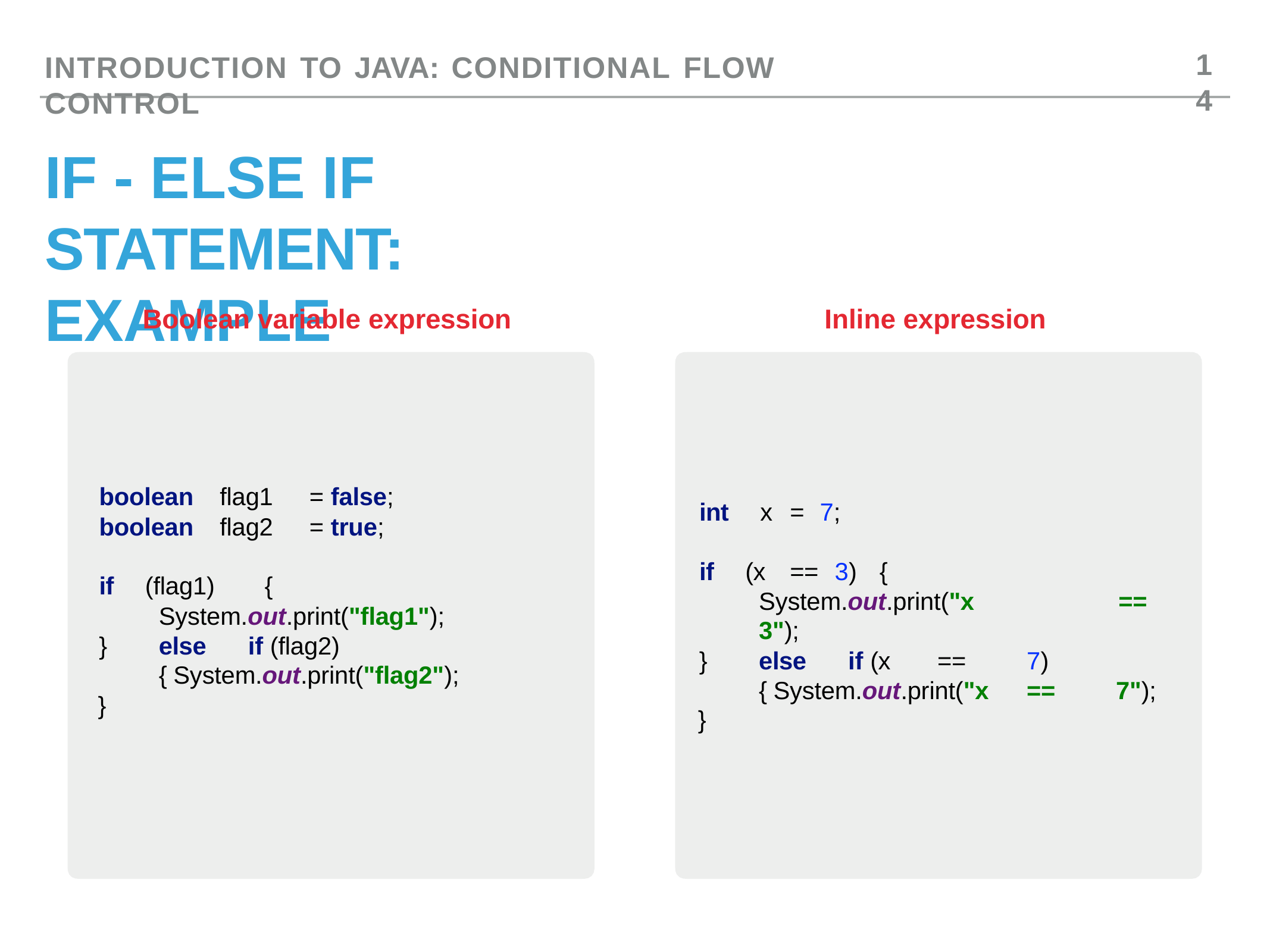

14
# INTRODUCTION TO JAVA: CONDITIONAL FLOW CONTROL
IF - ELSE IF STATEMENT: EXAMPLE
Boolean variable expression
Inline expression

boolean	flag1	= false; boolean	flag2	= true;
int	x	=	7;
if	(x	==	3)	{
System.out.print("x	==	3");
}	else	if (x	==	7)	{ System.out.print("x	==	7");
}
if	(flag1)	{
System.out.print("flag1");
}	else	if (flag2)	{ System.out.print("flag2");
}